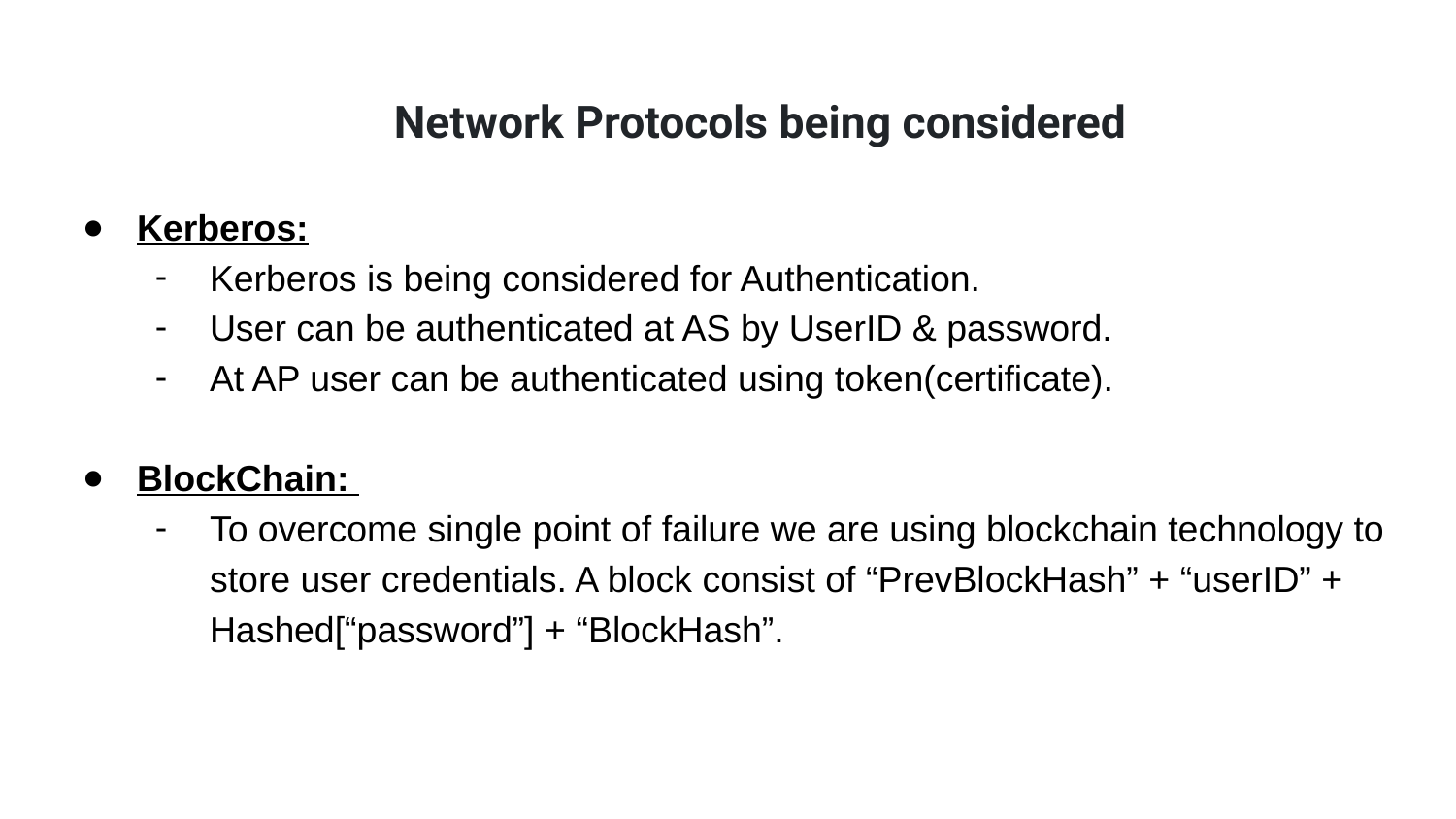

# Network Protocols being considered
Kerberos:
Kerberos is being considered for Authentication.
User can be authenticated at AS by UserID & password.
At AP user can be authenticated using token(certificate).

BlockChain:
To overcome single point of failure we are using blockchain technology to store user credentials. A block consist of “PrevBlockHash” + “userID” + Hashed[“password”] + “BlockHash”.